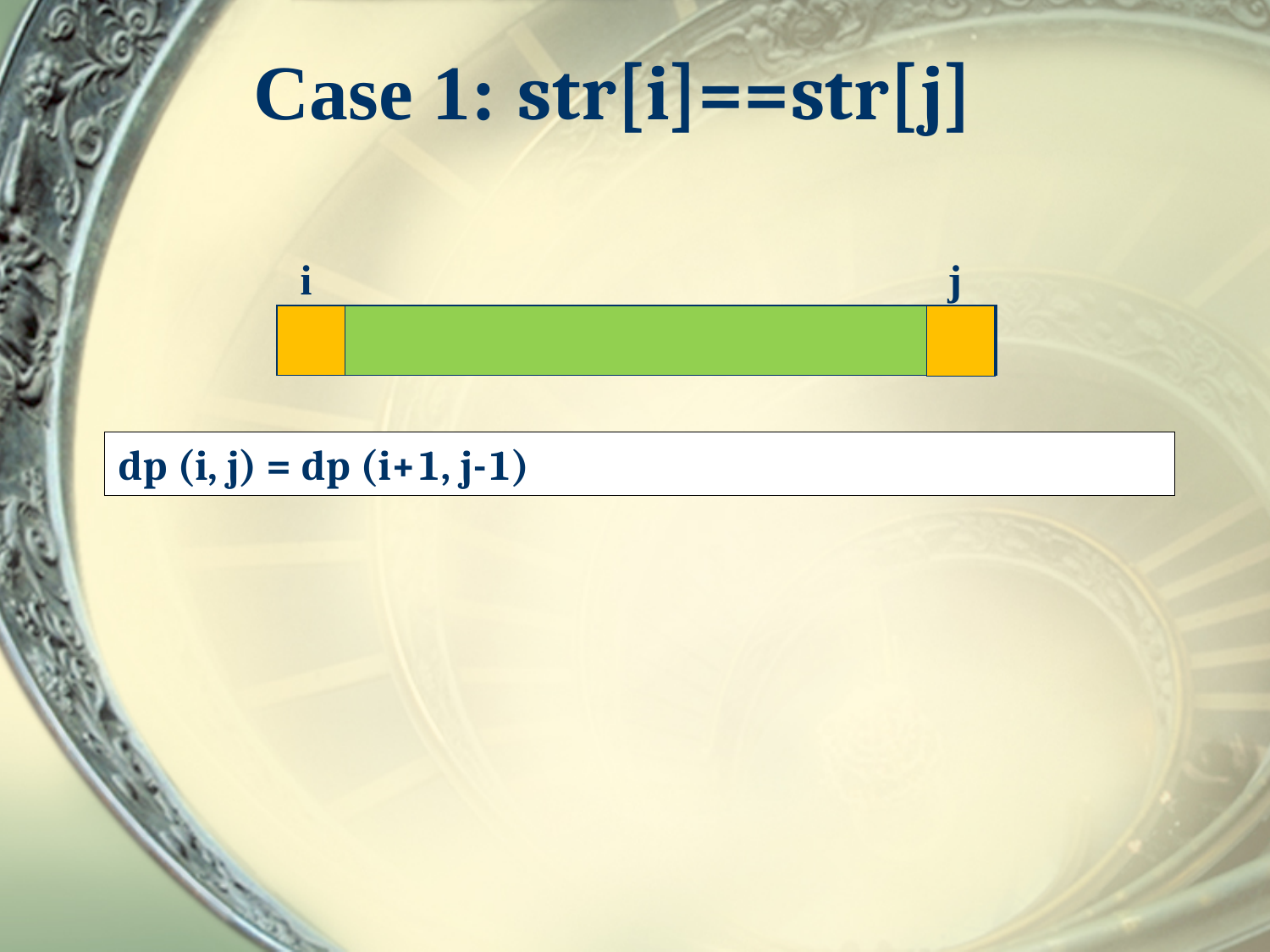

# Case 1: str[i]==str[j]
i
j

dp (i, j) = dp (i+1, j-1)